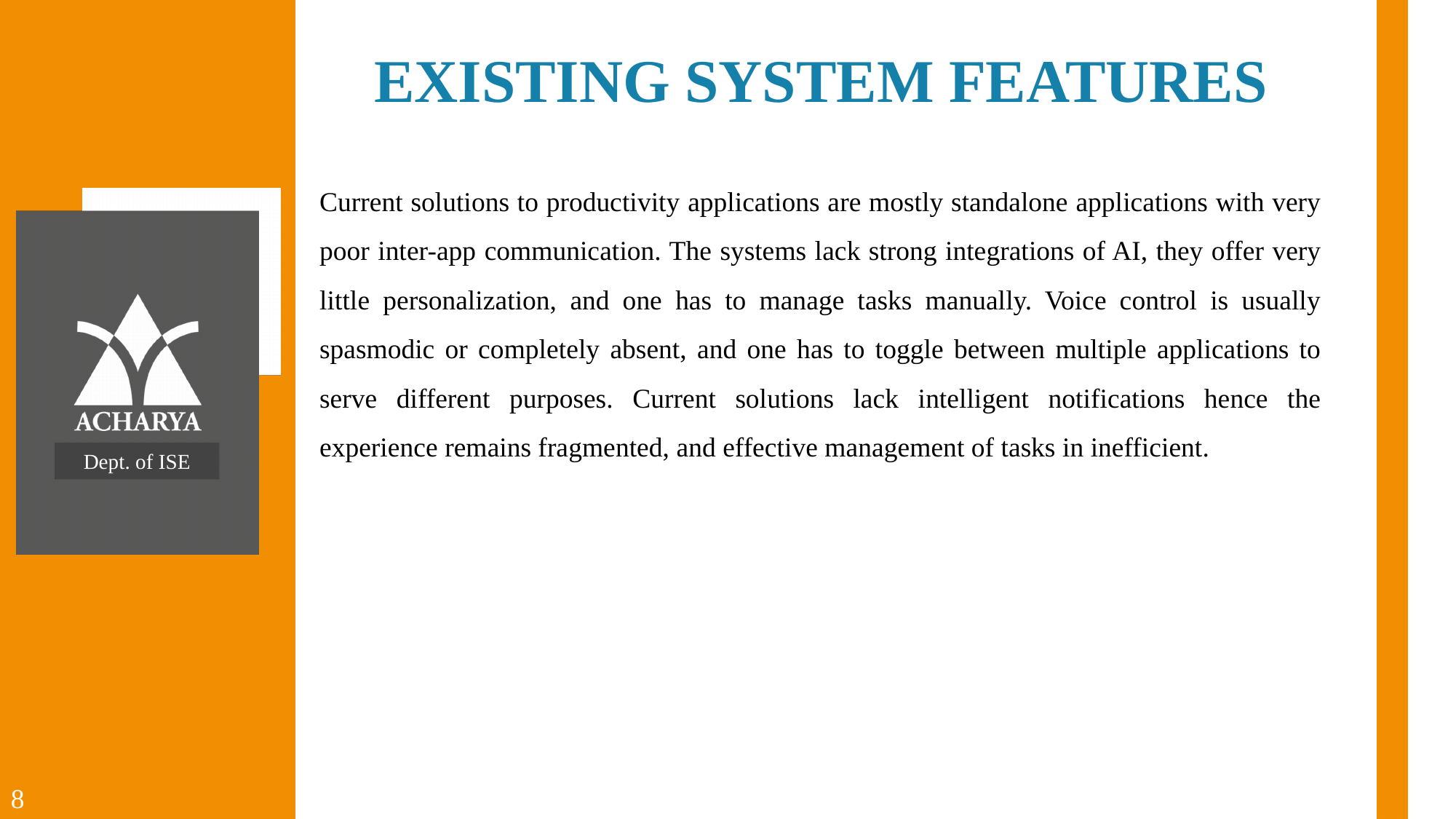

EXISTING SYSTEM FEATURES
Current solutions to productivity applications are mostly standalone applications with very poor inter-app communication. The systems lack strong integrations of AI, they offer very little personalization, and one has to manage tasks manually. Voice control is usually spasmodic or completely absent, and one has to toggle between multiple applications to serve different purposes. Current solutions lack intelligent notifications hence the experience remains fragmented, and effective management of tasks in inefficient.
Dept. of ISE
8